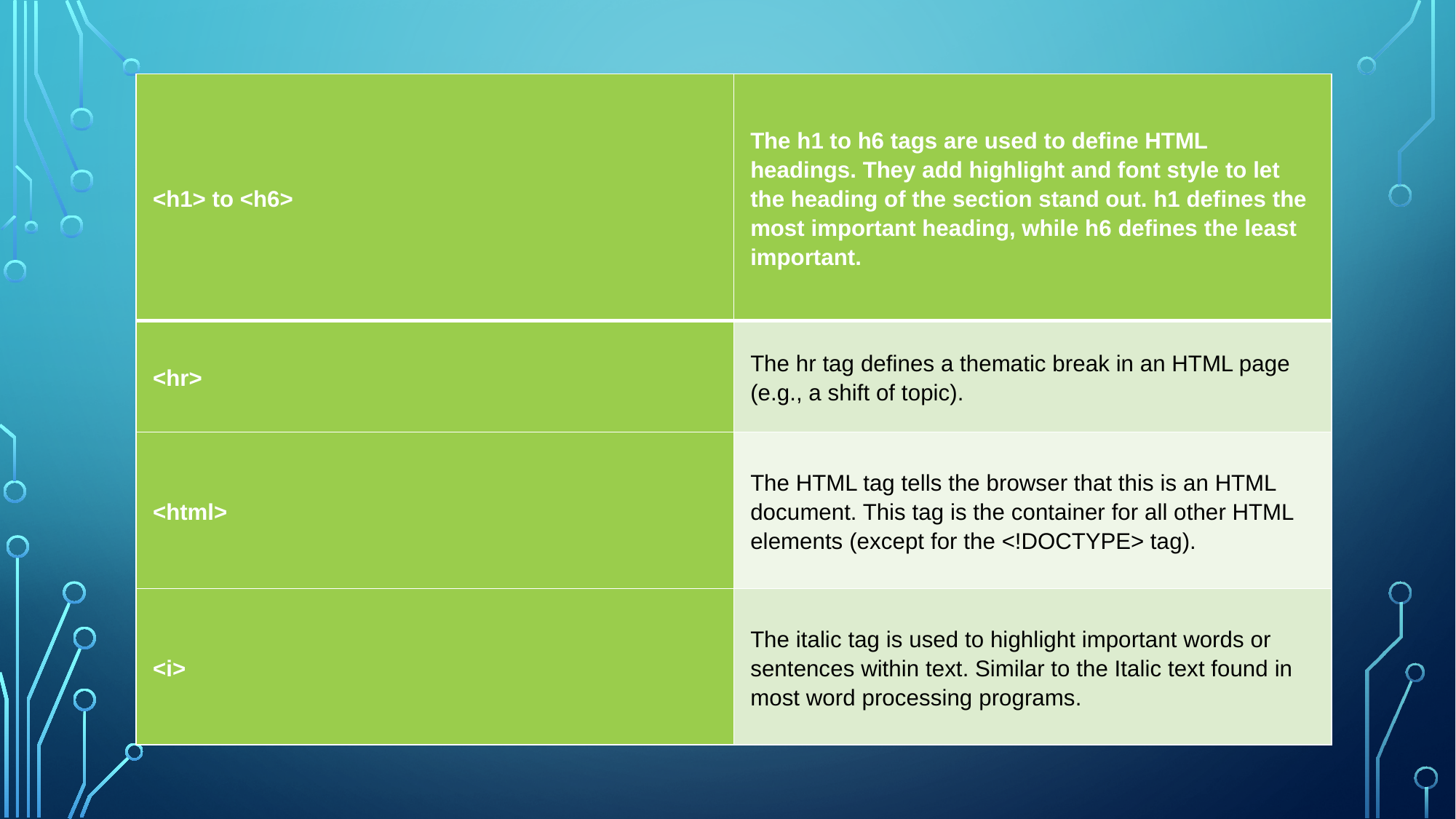

| <h1> to <h6> | The h1 to h6 tags are used to define HTML headings. They add highlight and font style to let the heading of the section stand out. h1 defines the most important heading, while h6 defines the least important. |
| --- | --- |
| <hr> | The hr tag defines a thematic break in an HTML page (e.g., a shift of topic). |
| <html> | The HTML tag tells the browser that this is an HTML document. This tag is the container for all other HTML elements (except for the <!DOCTYPE> tag). |
| <i> | The italic tag is used to highlight important words or sentences within text. Similar to the Italic text found in most word processing programs. |
#